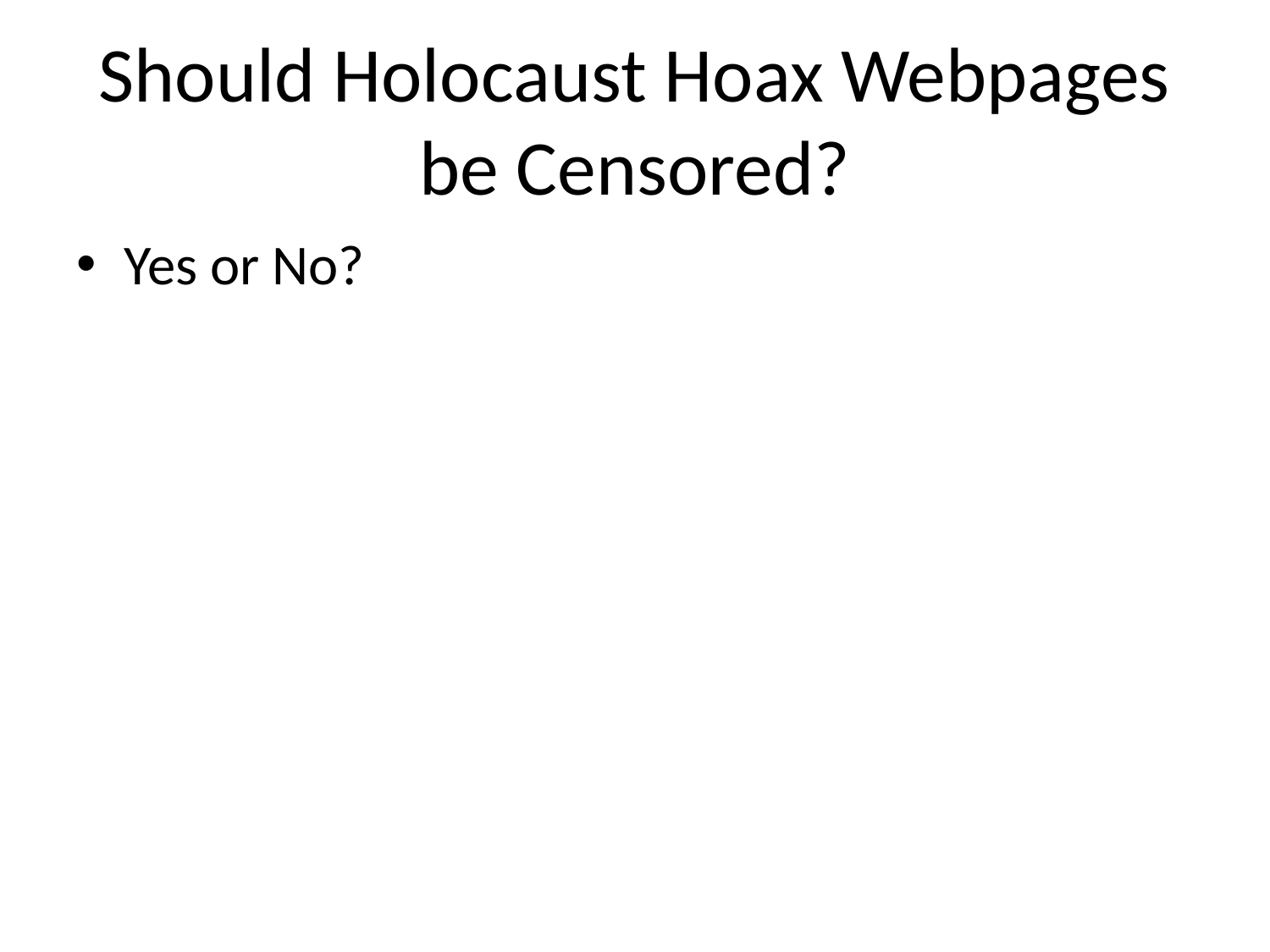

# Should Holocaust Hoax Webpages be Censored?
Yes or No?